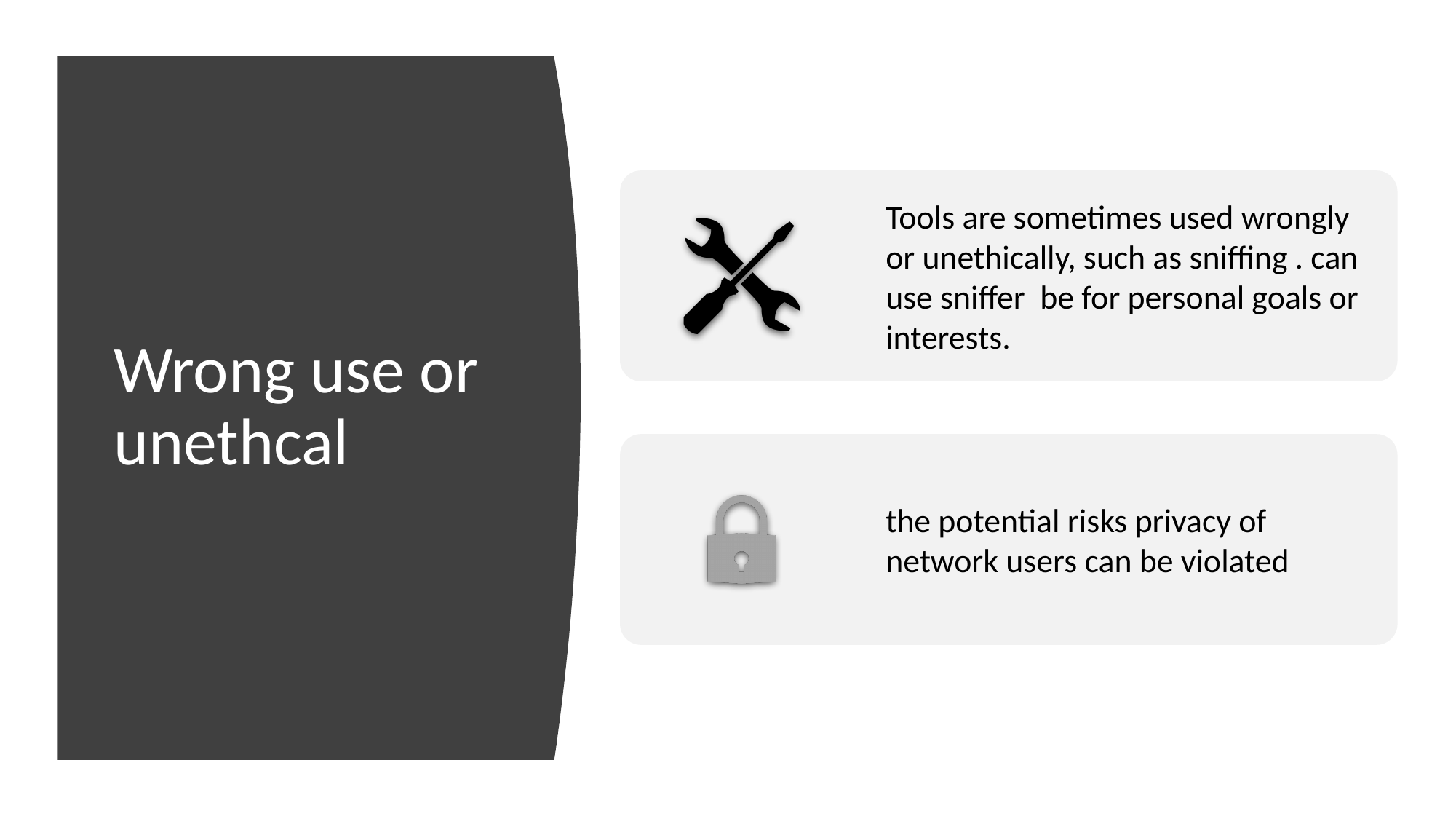

Tools are sometimes used wrongly or unethically, such as sniffing . can use sniffer  be for personal goals or interests.
the potential risks privacy of network users can be violated

# Wrong use or unethcal